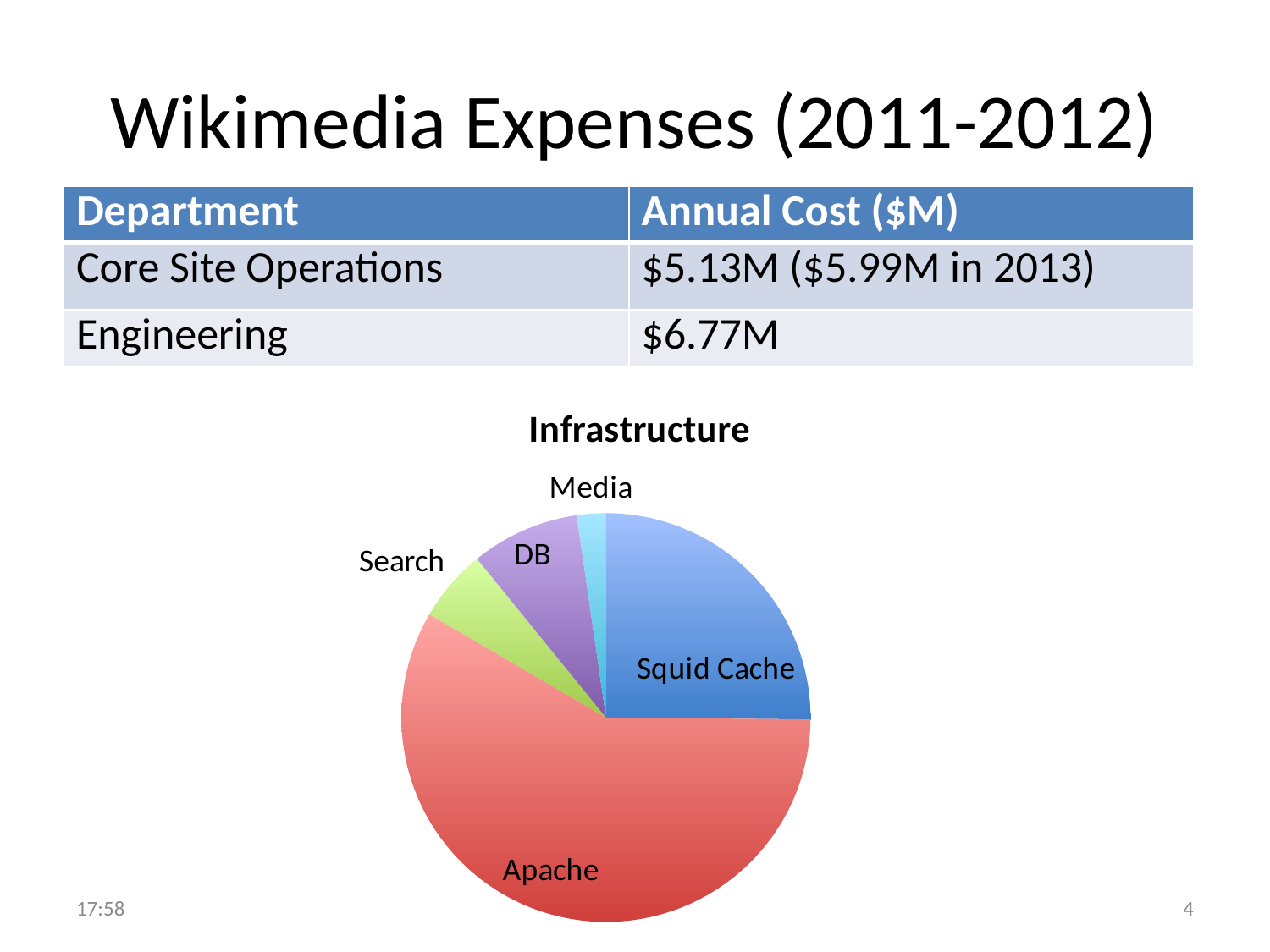

# Wikimedia Expenses (2011-2012)
| Department | Annual Cost ($M) |
| --- | --- |
| Core Site Operations | $5.13M ($5.99M in 2013) |
| Engineering | $6.77M |

### Chart: Infrastructure

| Category | Machines | Column1 |
|---|---|---|
| Squid Cache | 0.252941176470588 | 86.0 |
| Apache | 0.586206896551724 | 204.0 |
| Search | 0.0574712643678161 | 20.0 |
| DB | 0.0862068965517241 | 30.0 |
| Media | 0.0229885057471264 | 8.0 |
17:58
4